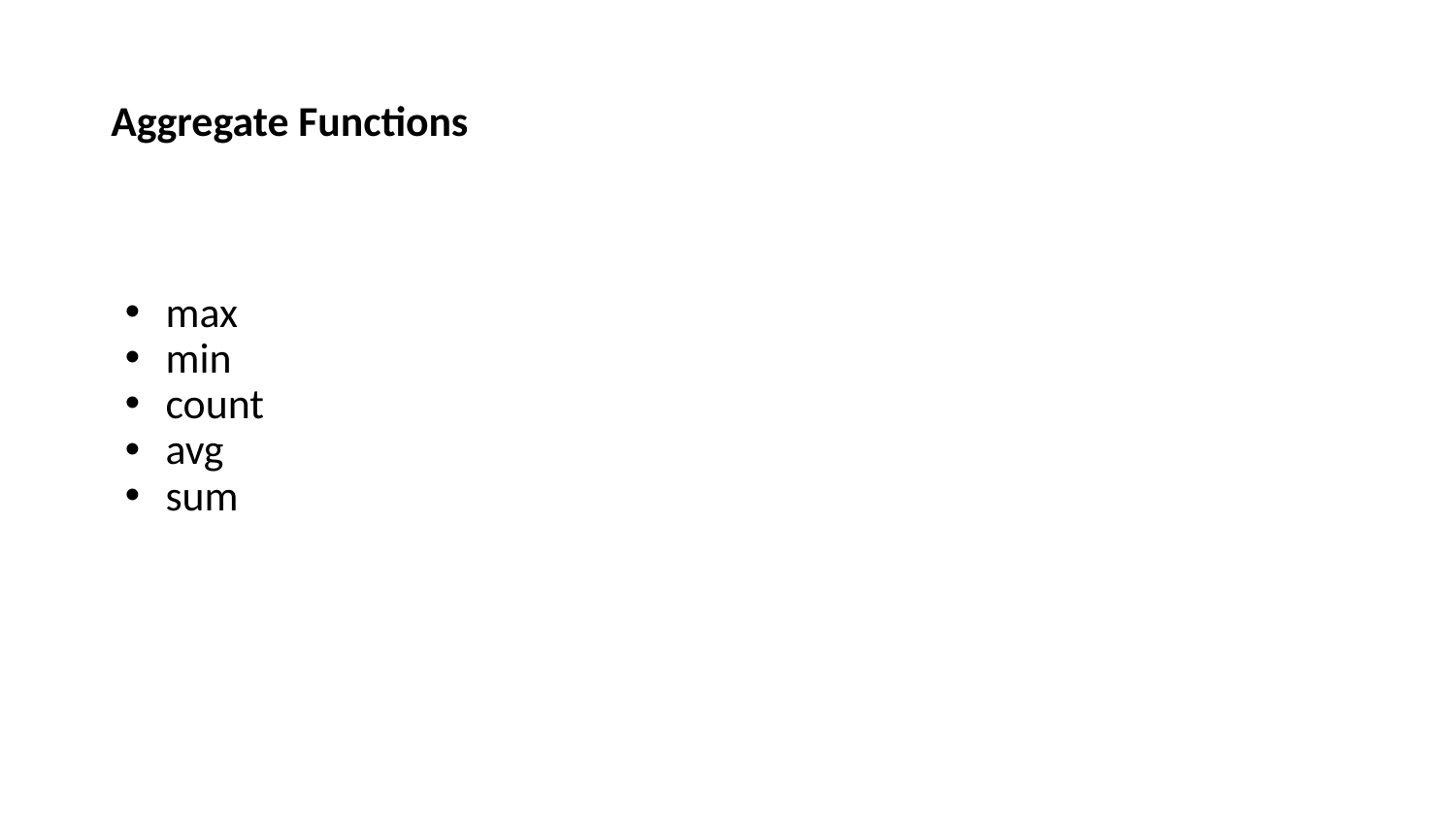

# Aggregate Functions

max
min
count
avg
sum